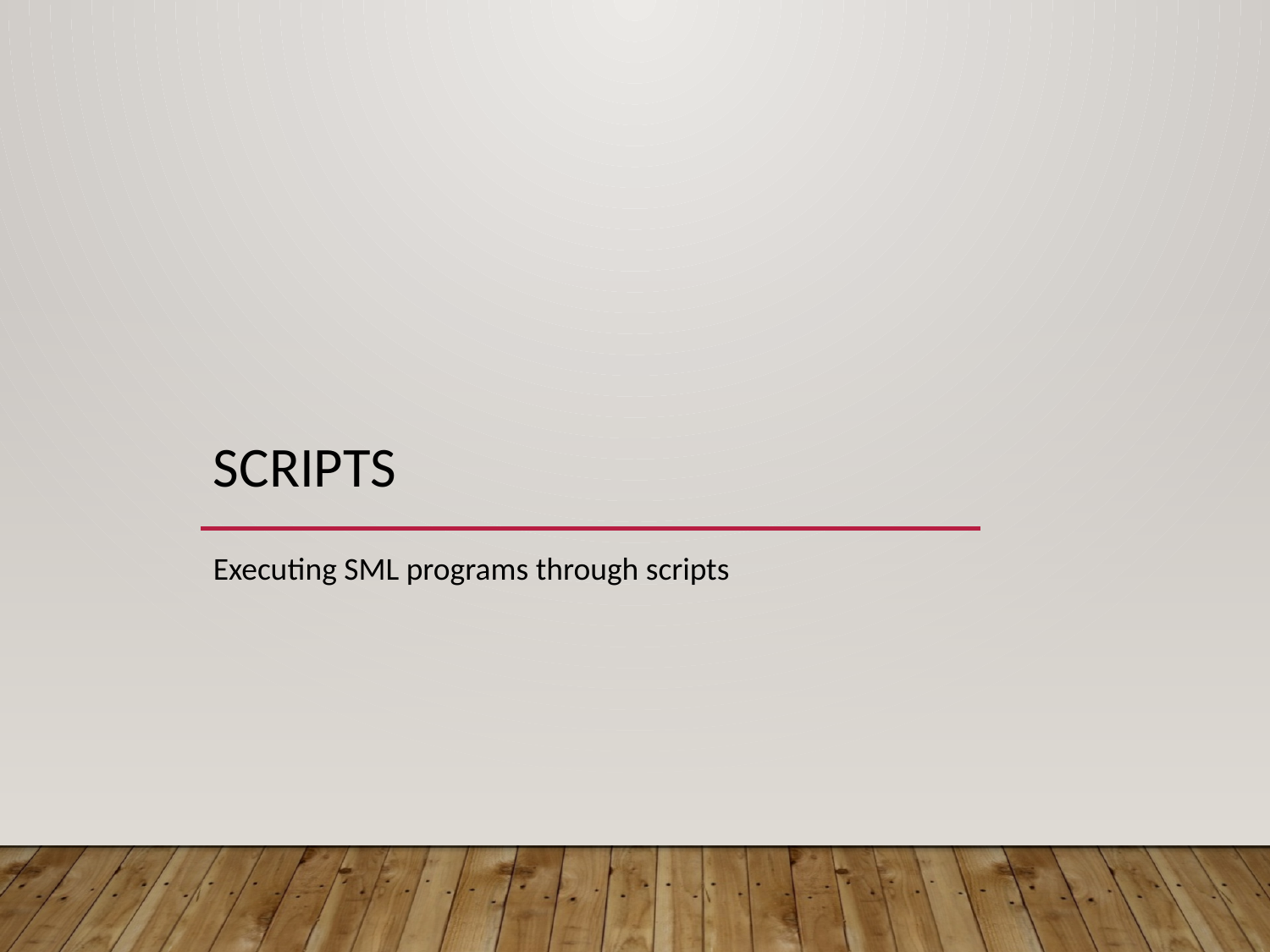

# Scripts
Executing SML programs through scripts